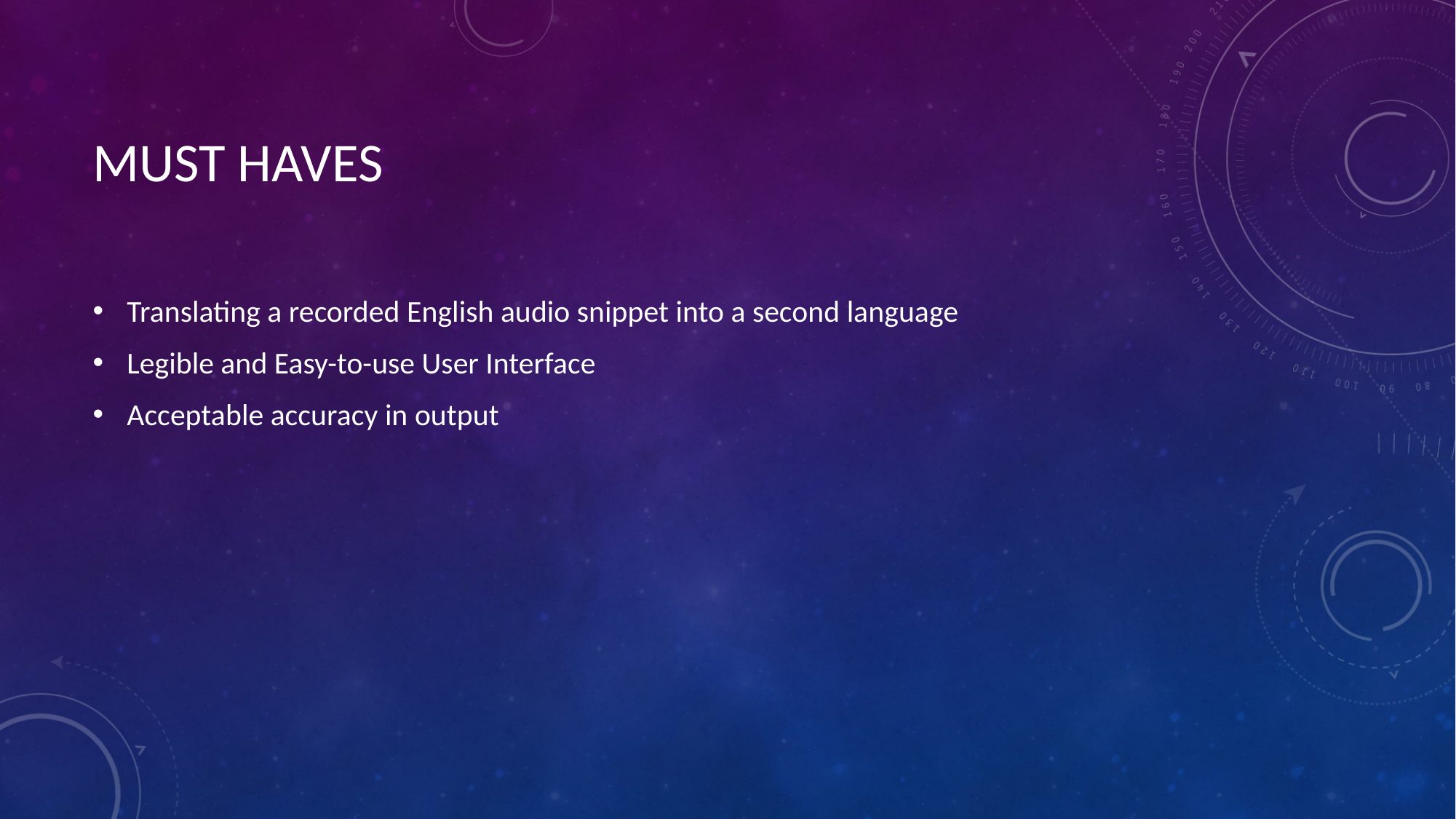

# Must haves
Translating a recorded English audio snippet into a second language
Legible and Easy-to-use User Interface
Acceptable accuracy in output